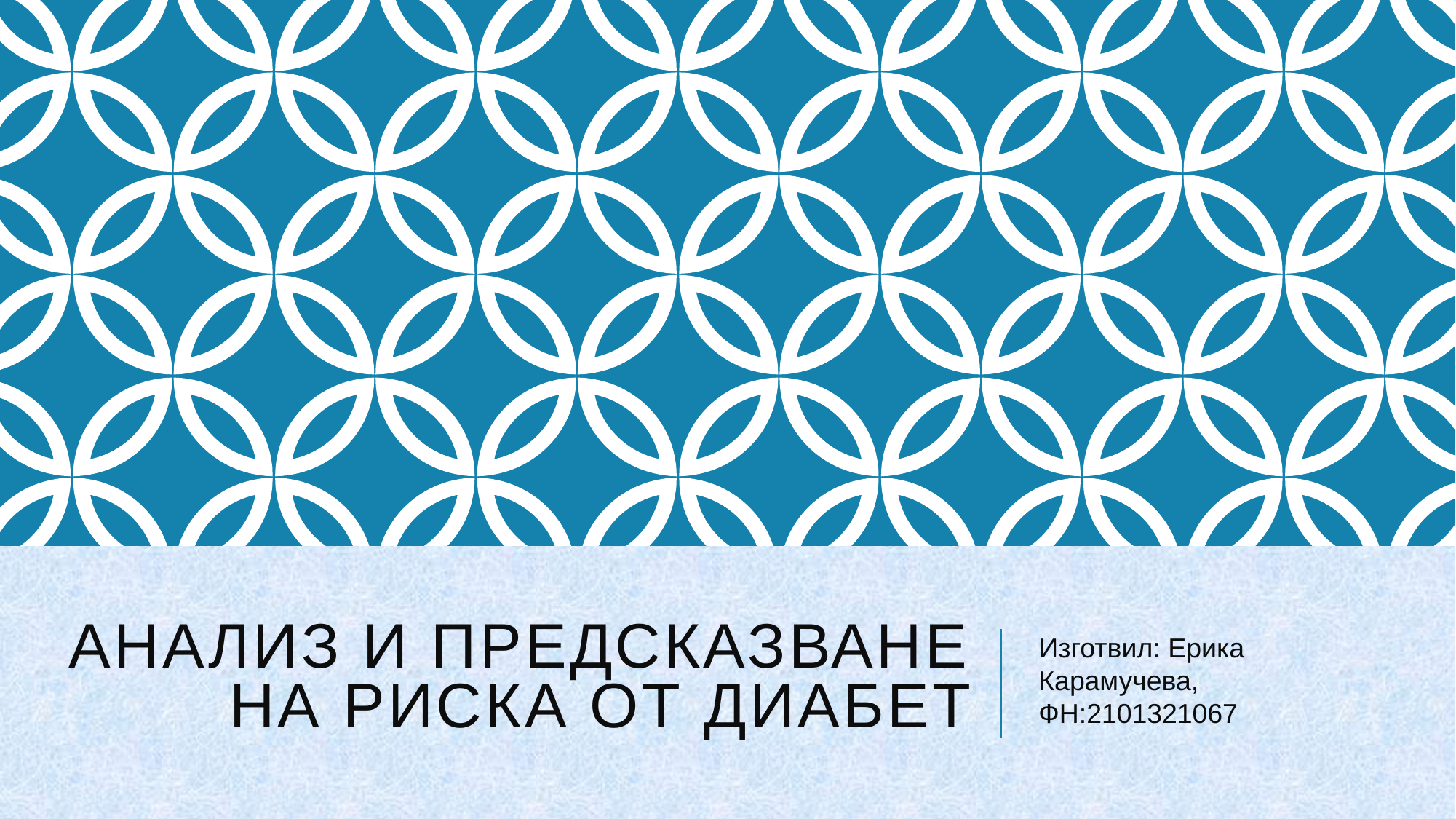

# Анализ и предсказване на риска от диабет
Изготвил: Ерика Карамучева, ФН:2101321067